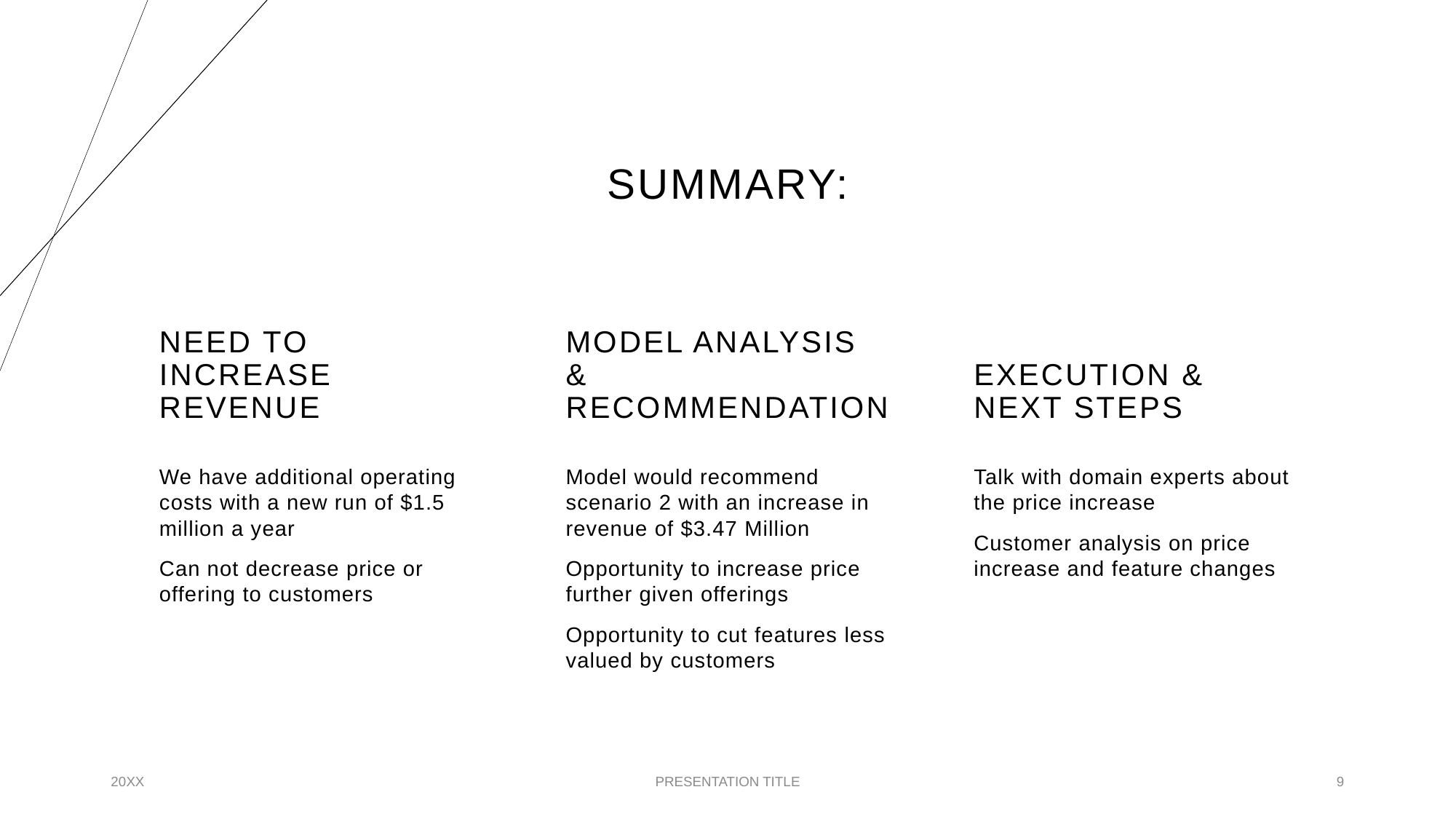

# SUMMARY:
NEED TO INCREASE REVENUE
MODEL ANALYSIS & RECOMMENDATION
EXECUTION & NEXT STEPS
We have additional operating costs with a new run of $1.5 million a year
Can not decrease price or offering to customers

Model would recommend scenario 2 with an increase in revenue of $3.47 Million
Opportunity to increase price further given offerings
Opportunity to cut features less valued by customers
Talk with domain experts about the price increase
Customer analysis on price increase and feature changes

20XX
PRESENTATION TITLE
9